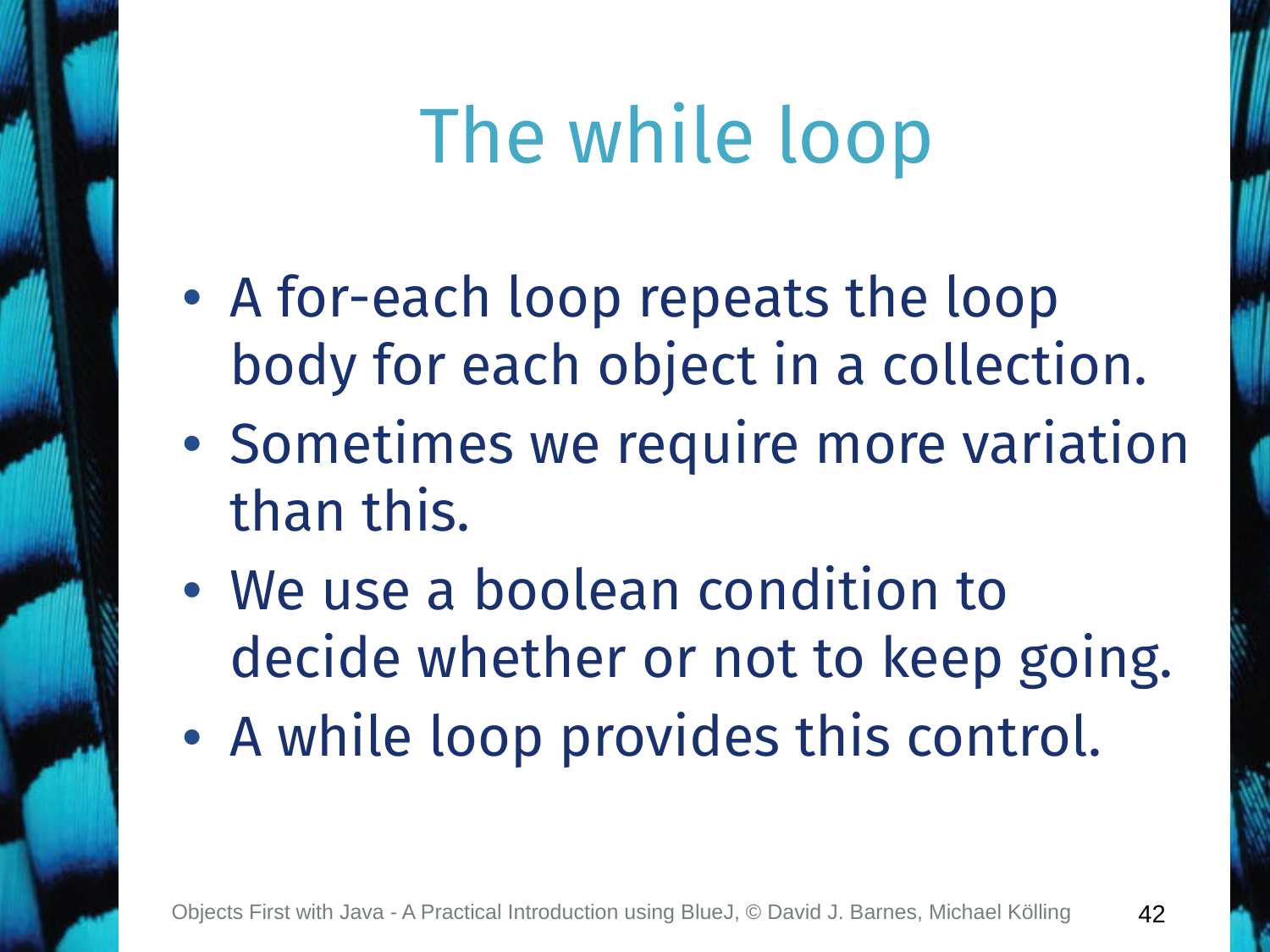

# The while loop
A for-each loop repeats the loop body for each object in a collection.
Sometimes we require more variation than this.
We use a boolean condition to decide whether or not to keep going.
A while loop provides this control.
Objects First with Java - A Practical Introduction using BlueJ, © David J. Barnes, Michael Kölling